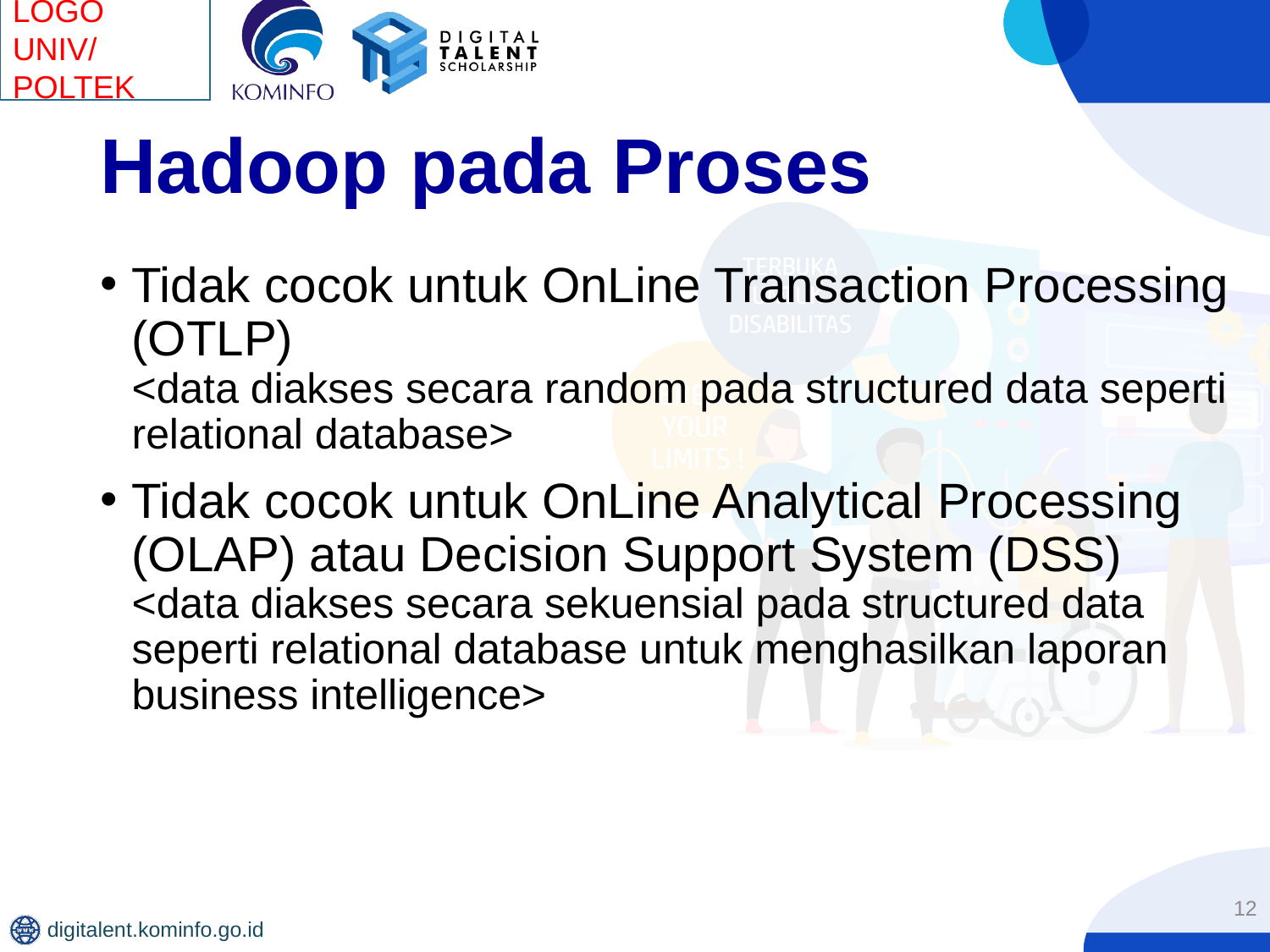

# Hadoop pada Proses
Tidak cocok untuk OnLine Transaction Processing (OTLP)
<data diakses secara random pada structured data seperti relational database>
Tidak cocok untuk OnLine Analytical Processing (OLAP) atau Decision Support System (DSS)
<data diakses secara sekuensial pada structured data seperti relational database untuk menghasilkan laporan business intelligence>

12